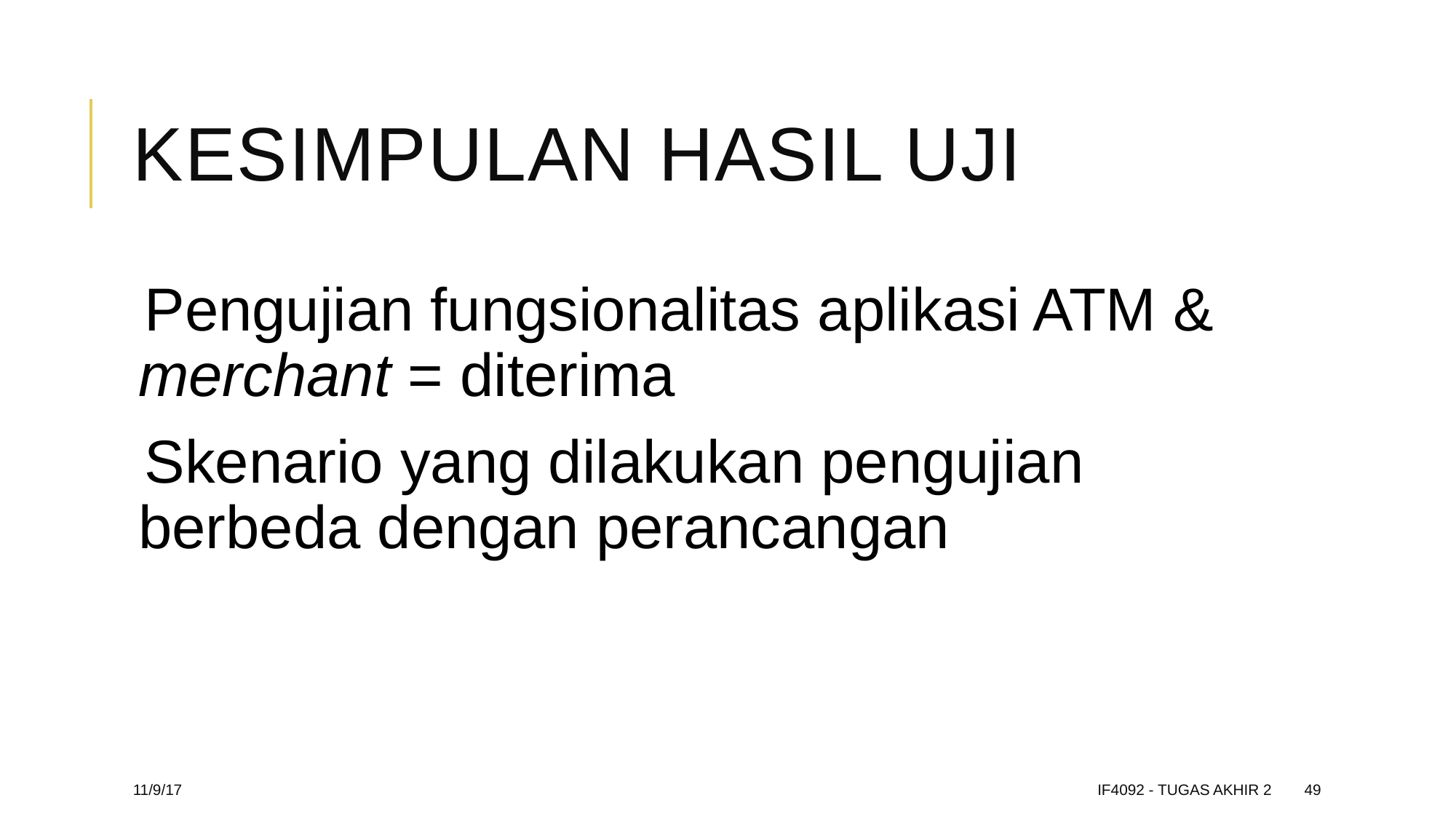

# Kesimpulan Hasil Uji
Pengujian fungsionalitas aplikasi ATM & merchant = diterima
Skenario yang dilakukan pengujian berbeda dengan perancangan
11/9/17
IF4092 - Tugas Akhir 2
49